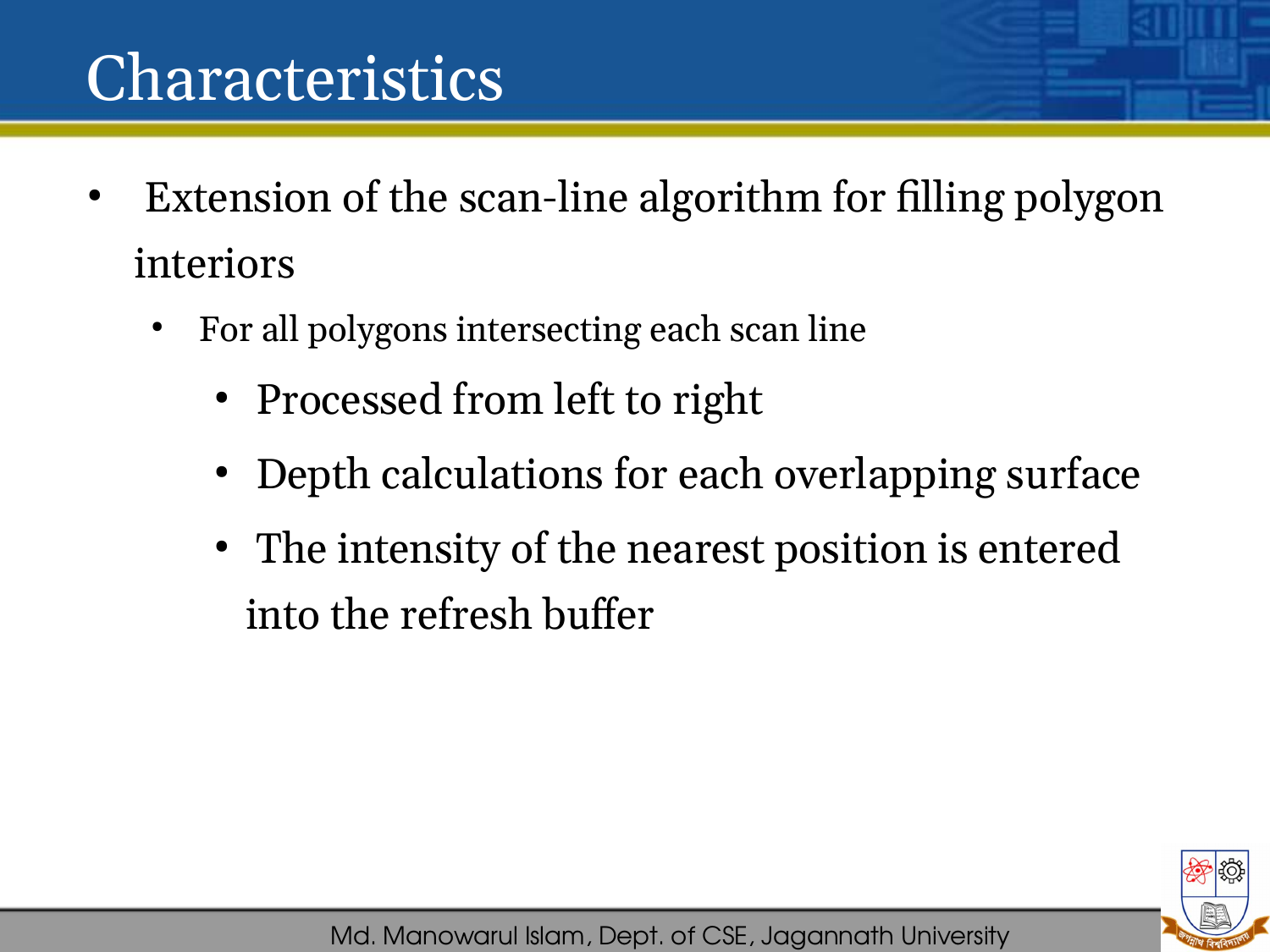

# Characteristics
 Extension of the scan-line algorithm for filling polygon interiors
 For all polygons intersecting each scan line
 Processed from left to right
 Depth calculations for each overlapping surface
 The intensity of the nearest position is entered into the refresh buffer